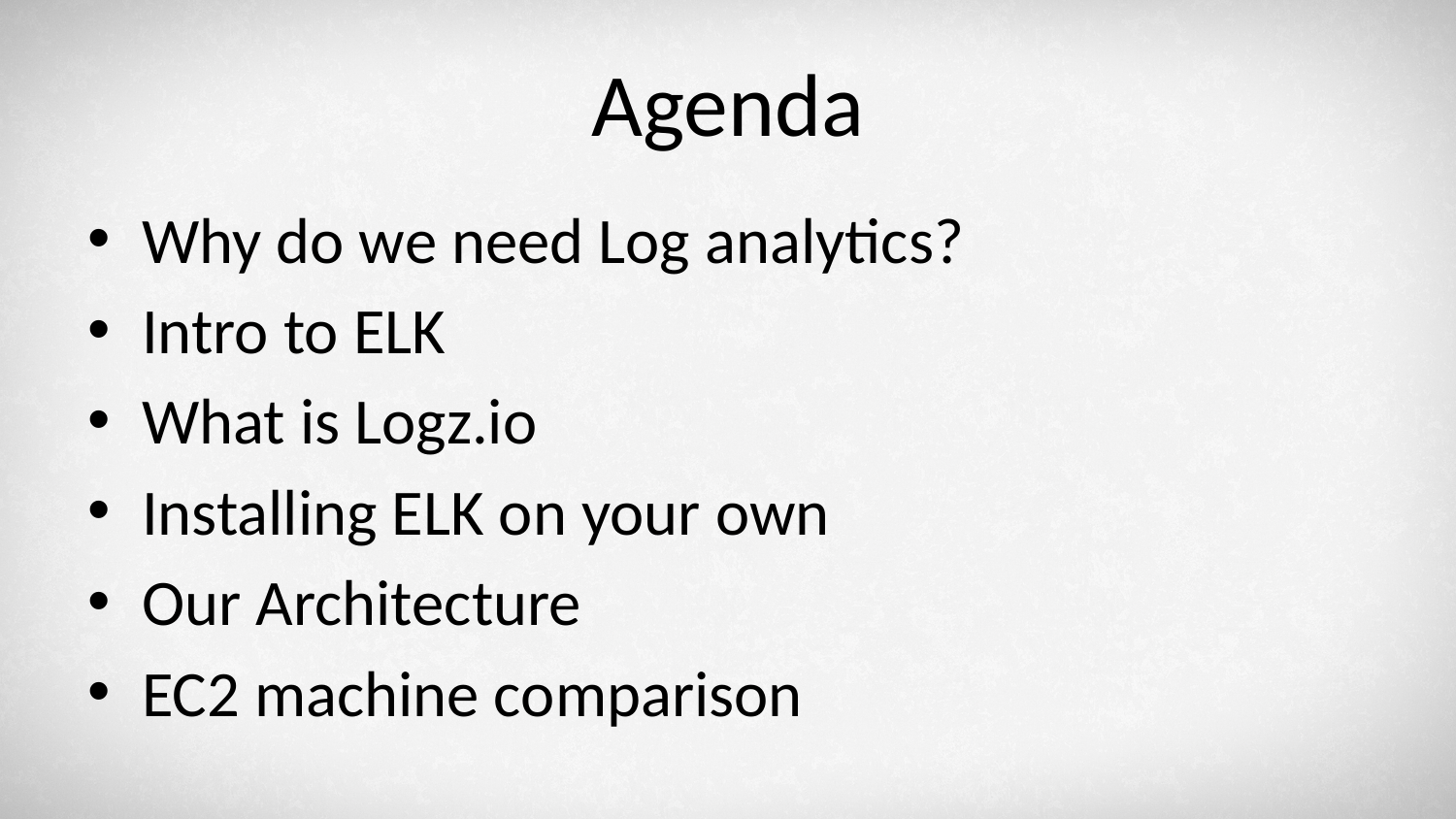

# Agenda
Why do we need Log analytics?
Intro to ELK
What is Logz.io
Installing ELK on your own
Our Architecture
EC2 machine comparison